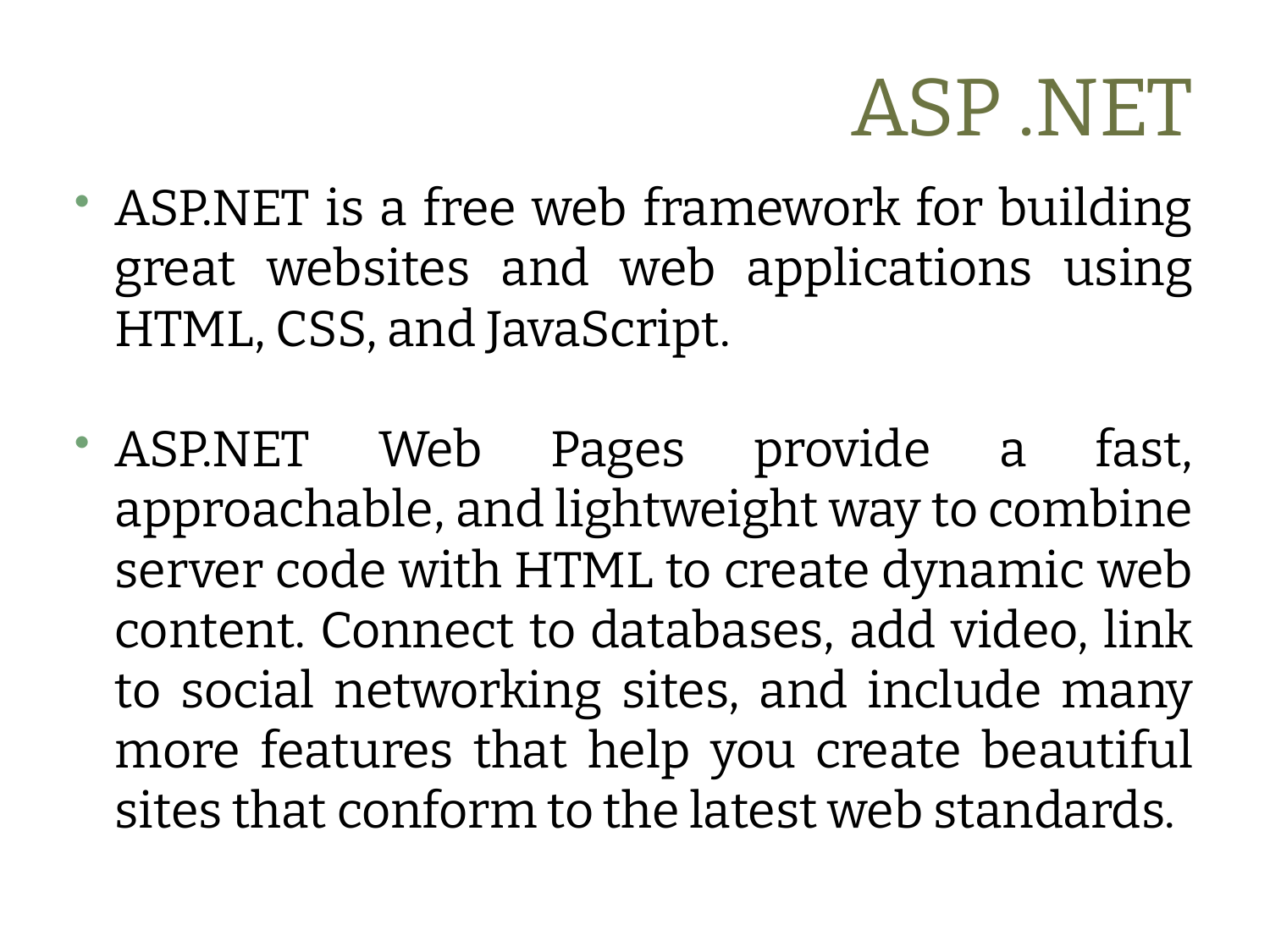

# ASP .NET
ASP.NET is a free web framework for building great websites and web applications using HTML, CSS, and JavaScript.

ASP.NET Web Pages provide a fast, approachable, and lightweight way to combine server code with HTML to create dynamic web content. Connect to databases, add video, link to social networking sites, and include many more features that help you create beautiful sites that conform to the latest web standards.